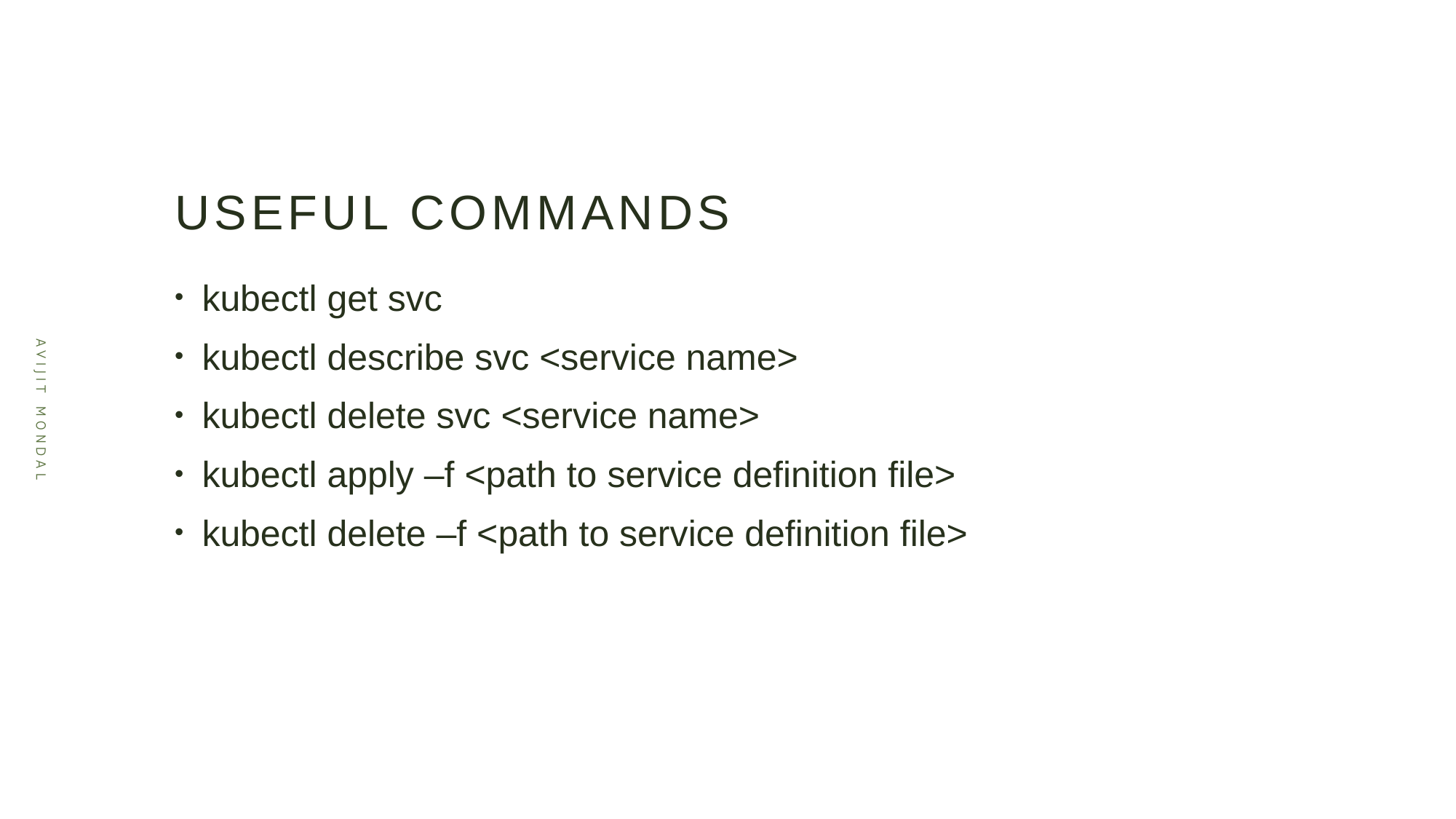

# Useful commands
kubectl get svc
kubectl describe svc <service name>
kubectl delete svc <service name>
kubectl apply –f <path to service definition file>
kubectl delete –f <path to service definition file>

Avijit Mondal